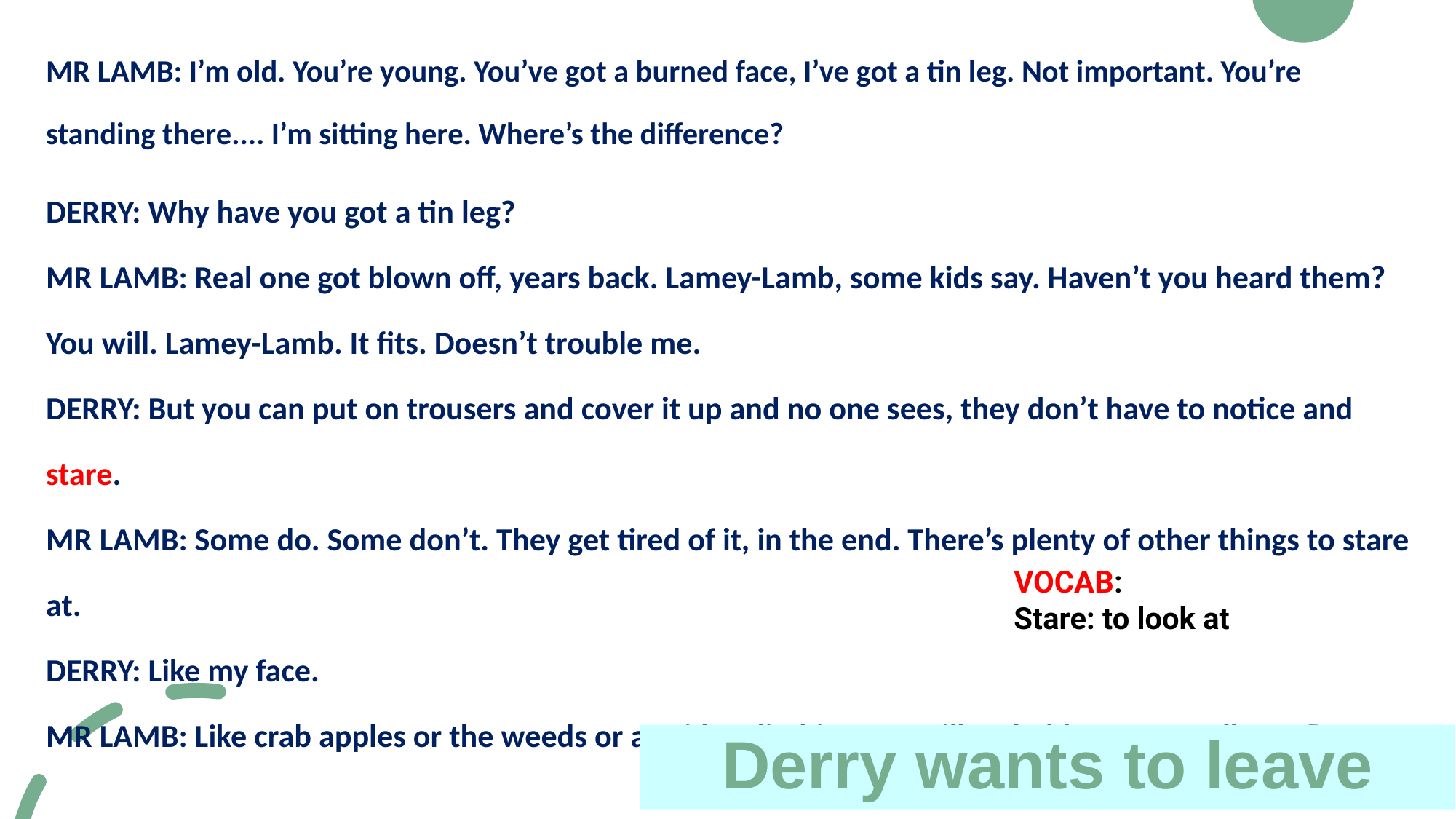

MR LAMB: I’m old. You’re young. You’ve got a burned face, I’ve got a tin leg. Not important. You’re standing there.... I’m sitting here. Where’s the difference?
DERRY: Why have you got a tin leg?
MR LAMB: Real one got blown off, years back. Lamey-Lamb, some kids say. Haven’t you heard them? You will. Lamey-Lamb. It fits. Doesn’t trouble me.
DERRY: But you can put on trousers and cover it up and no one sees, they don’t have to notice and stare.
MR LAMB: Some do. Some don’t. They get tired of it, in the end. There’s plenty of other things to stare at.
DERRY: Like my face.
MR LAMB: Like crab apples or the weeds or a spider climbing up a silken ladder, or my tall sun-flowers.
VOCAB:
Stare: to look at
# Derry wants to leave